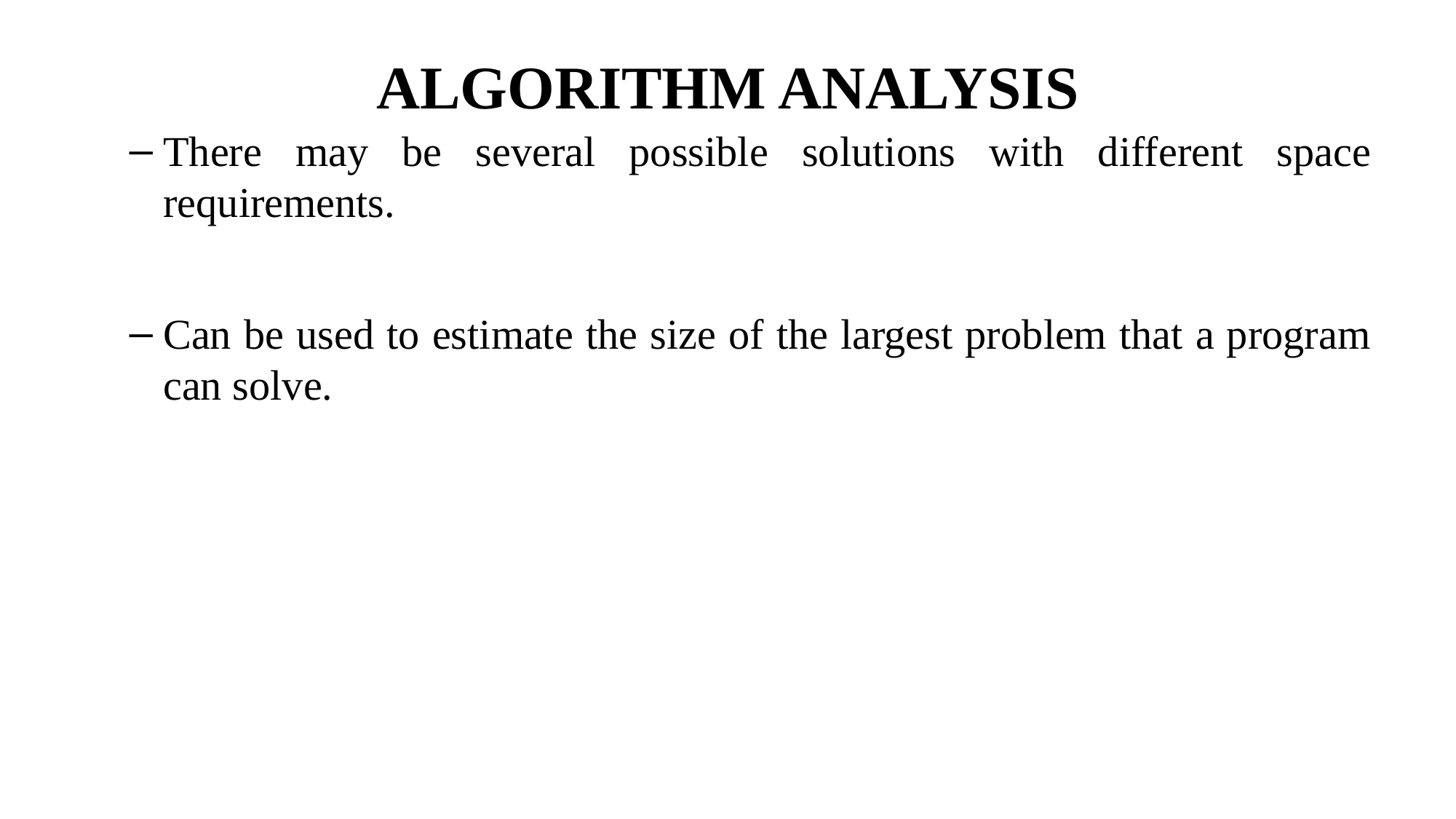

# ALGORITHM ANALYSIS
There may be several possible solutions with different space requirements.

Can be used to estimate the size of the largest problem that a program can solve.